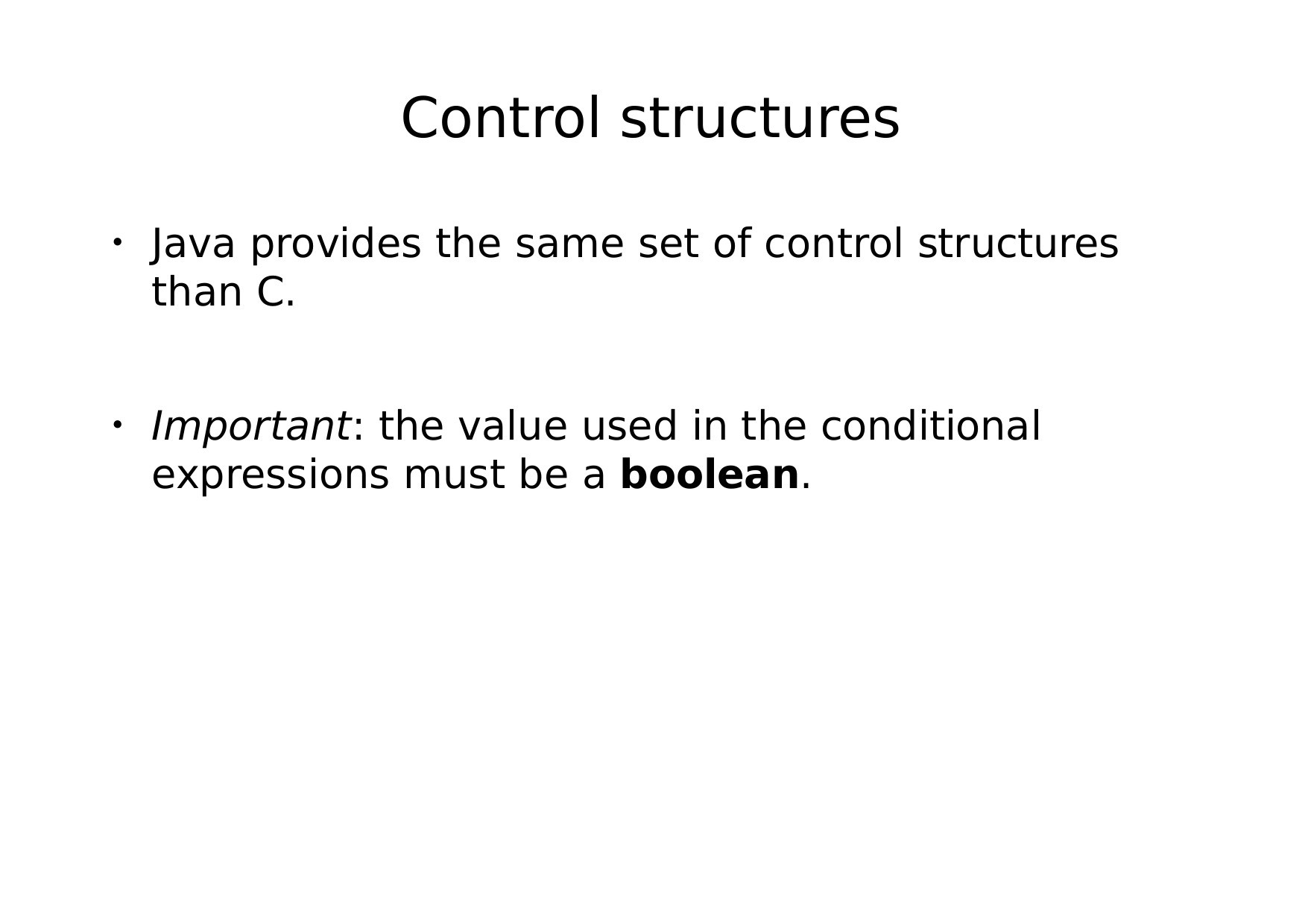

# Control structures
Java provides the same set of control structures than C.
●
Important: the value used in the conditional expressions must be a boolean.
●
First Latin American Workshop on Distributed Laboratory Instrumentation Systems
Carlos Kavka
32